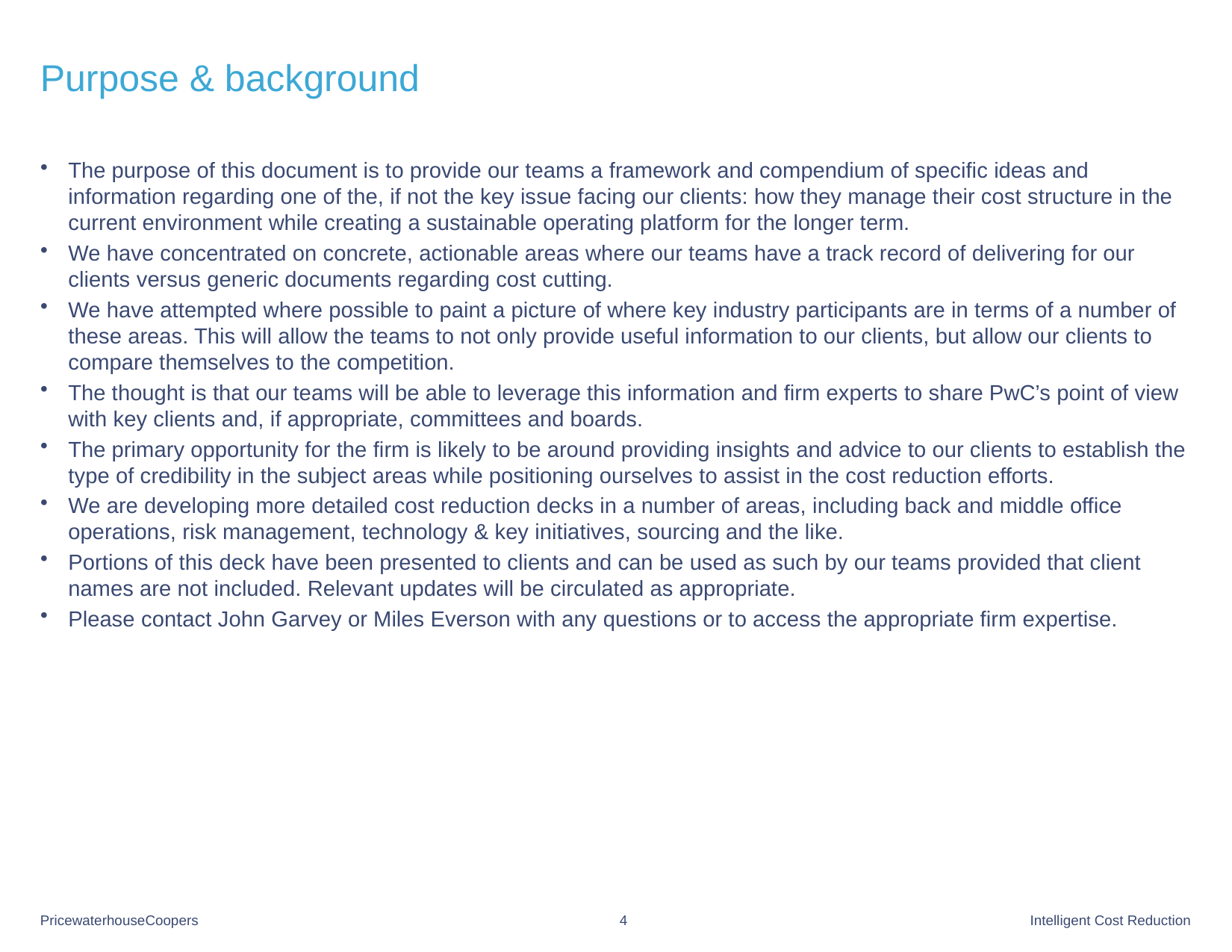

# Purpose & background
The purpose of this document is to provide our teams a framework and compendium of specific ideas and information regarding one of the, if not the key issue facing our clients: how they manage their cost structure in the current environment while creating a sustainable operating platform for the longer term.
We have concentrated on concrete, actionable areas where our teams have a track record of delivering for our clients versus generic documents regarding cost cutting.
We have attempted where possible to paint a picture of where key industry participants are in terms of a number of these areas. This will allow the teams to not only provide useful information to our clients, but allow our clients to compare themselves to the competition.
The thought is that our teams will be able to leverage this information and firm experts to share PwC’s point of view with key clients and, if appropriate, committees and boards.
The primary opportunity for the firm is likely to be around providing insights and advice to our clients to establish the type of credibility in the subject areas while positioning ourselves to assist in the cost reduction efforts.
We are developing more detailed cost reduction decks in a number of areas, including back and middle office operations, risk management, technology & key initiatives, sourcing and the like.
Portions of this deck have been presented to clients and can be used as such by our teams provided that client names are not included. Relevant updates will be circulated as appropriate.
Please contact John Garvey or Miles Everson with any questions or to access the appropriate firm expertise.
4